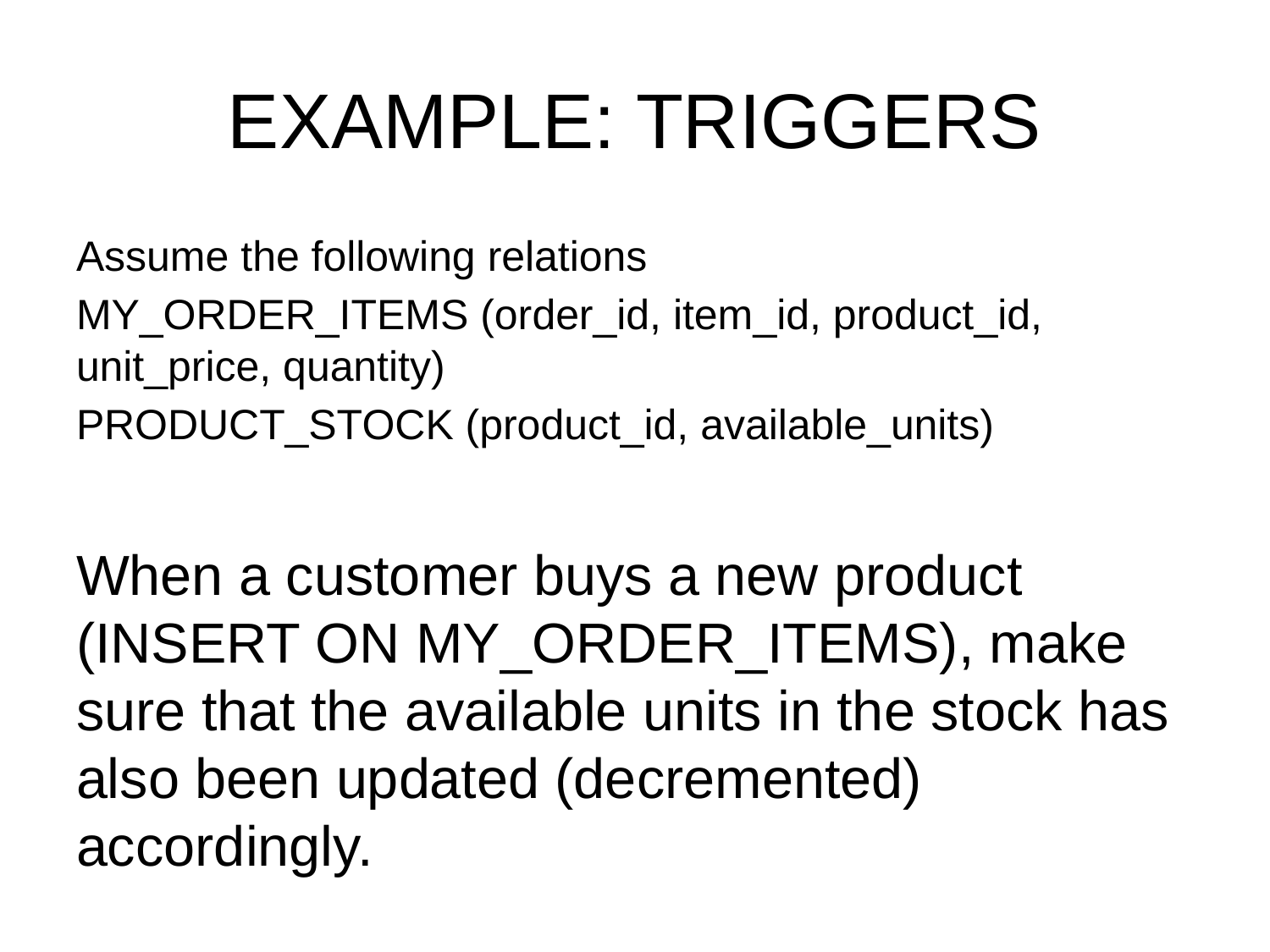

# EXAMPLE: TRIGGERS
Assume the following relations
MY_ORDER_ITEMS (order_id, item_id, product_id, unit_price, quantity)
PRODUCT_STOCK (product_id, available_units)

When a customer buys a new product (INSERT ON MY_ORDER_ITEMS), make sure that the available units in the stock has also been updated (decremented) accordingly.